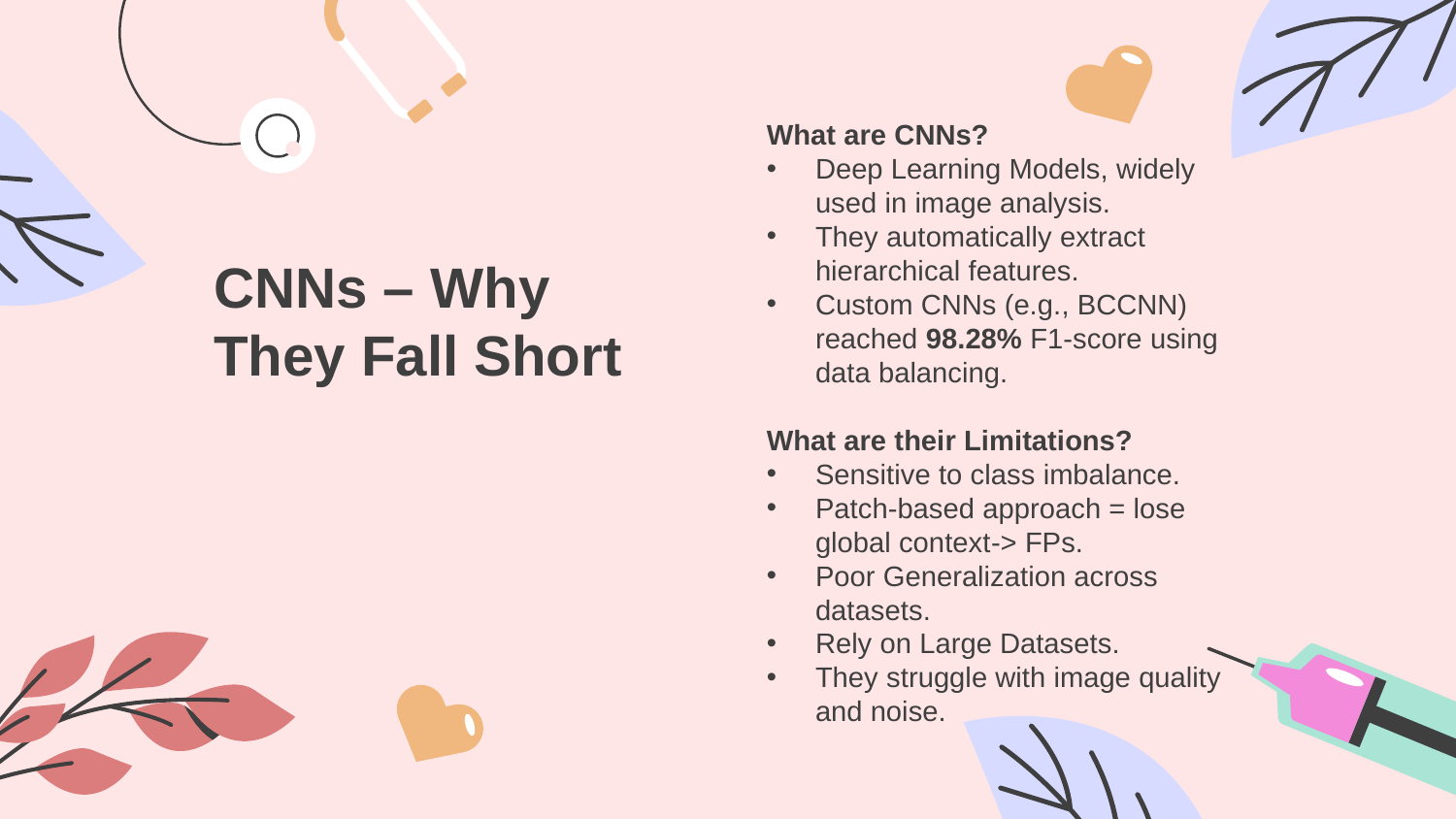

What are CNNs?
Deep Learning Models, widely used in image analysis.
They automatically extract hierarchical features.
Custom CNNs (e.g., BCCNN) reached 98.28% F1-score using data balancing.

What are their Limitations?
Sensitive to class imbalance.
Patch-based approach = lose global context-> FPs.
Poor Generalization across datasets.
Rely on Large Datasets.
They struggle with image quality and noise.
# CNNs – Why They Fall Short